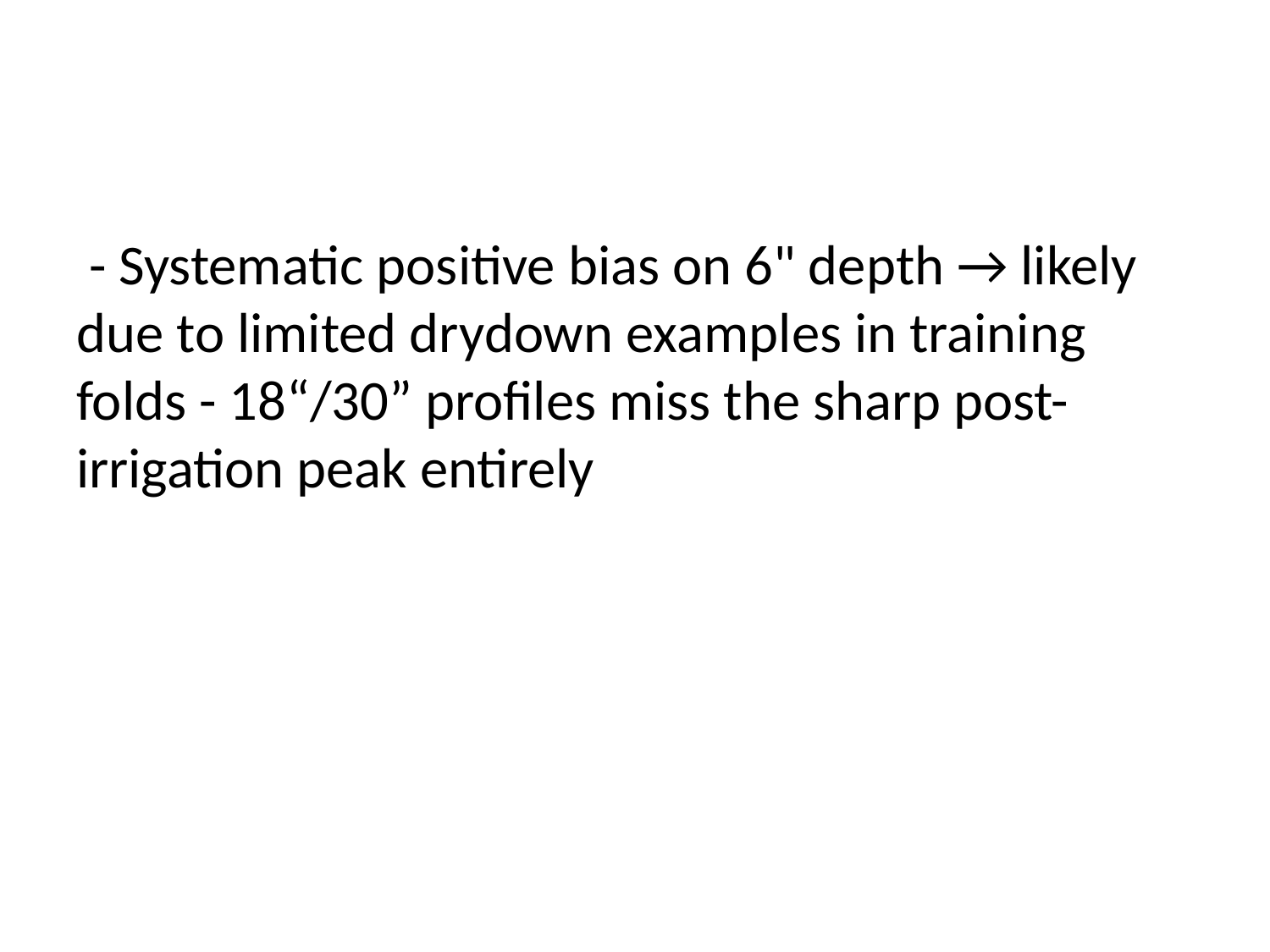

- Systematic positive bias on 6" depth → likely due to limited drydown examples in training folds - 18“/30” profiles miss the sharp post-irrigation peak entirely